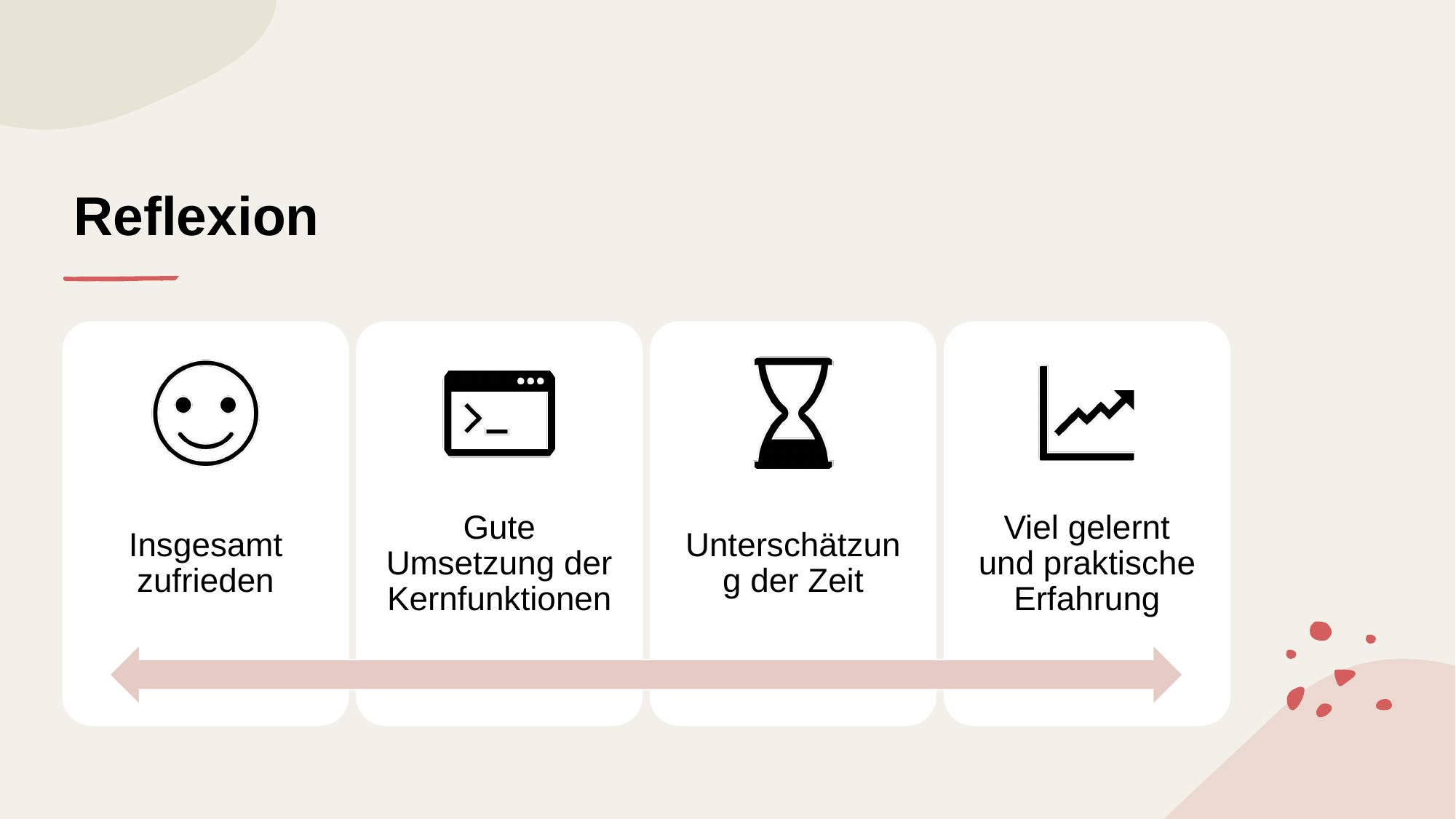

# Reflexion
Insgesamt zufrieden
Gute Umsetzung der Kernfunktionen
Unterschätzung der Zeit
Viel gelernt und praktische Erfahrung